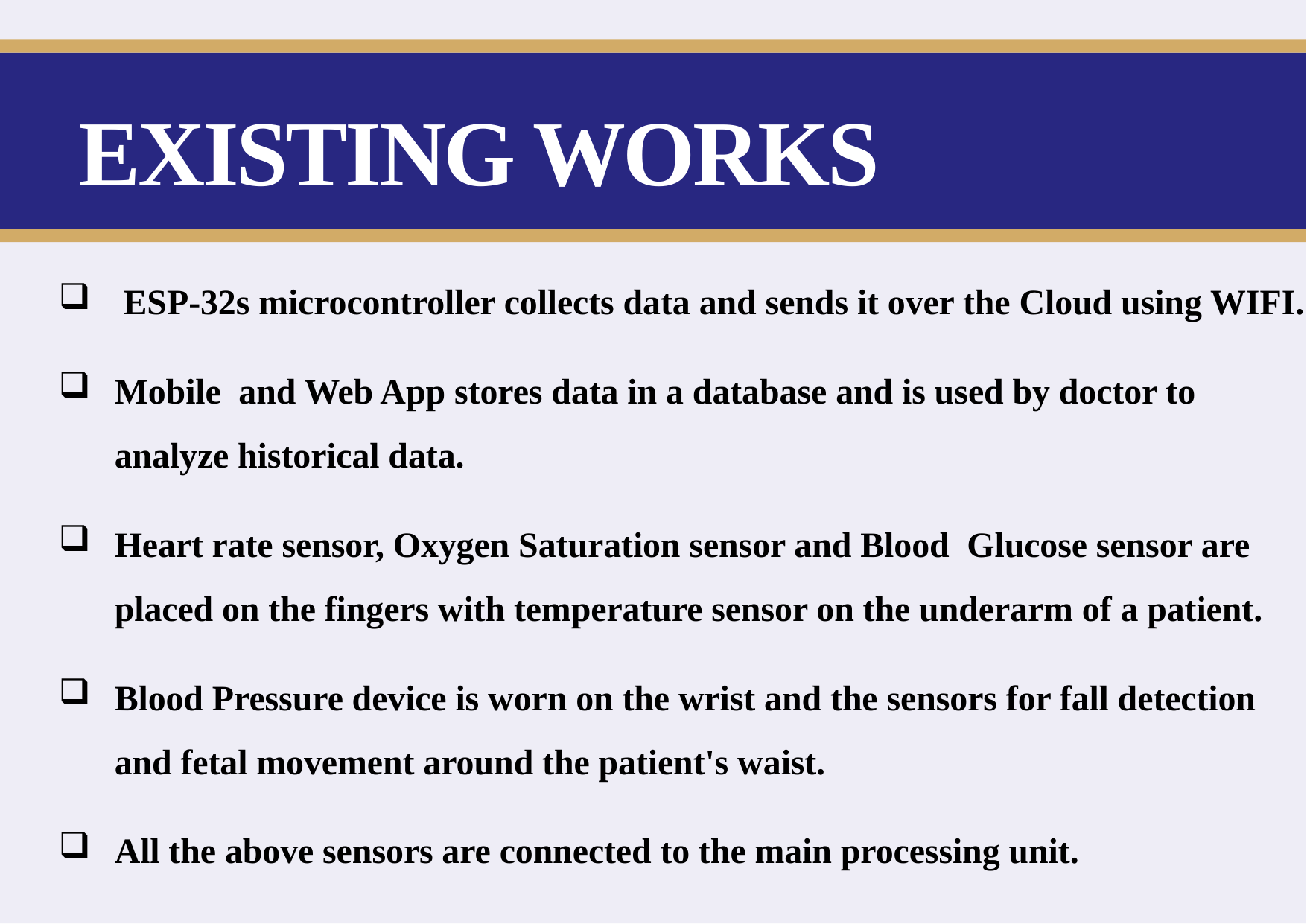

# EXISTING WORKS
 ESP-32s microcontroller collects data and sends it over the Cloud using WIFI.
Mobile  and Web App stores data in a database and is used by doctor to analyze historical data.
Heart rate sensor, Oxygen Saturation sensor and Blood  Glucose sensor are placed on the fingers with temperature sensor on the underarm of a patient.
Blood Pressure device is worn on the wrist and the sensors for fall detection and fetal movement around the patient's waist.
All the above sensors are connected to the main processing unit.